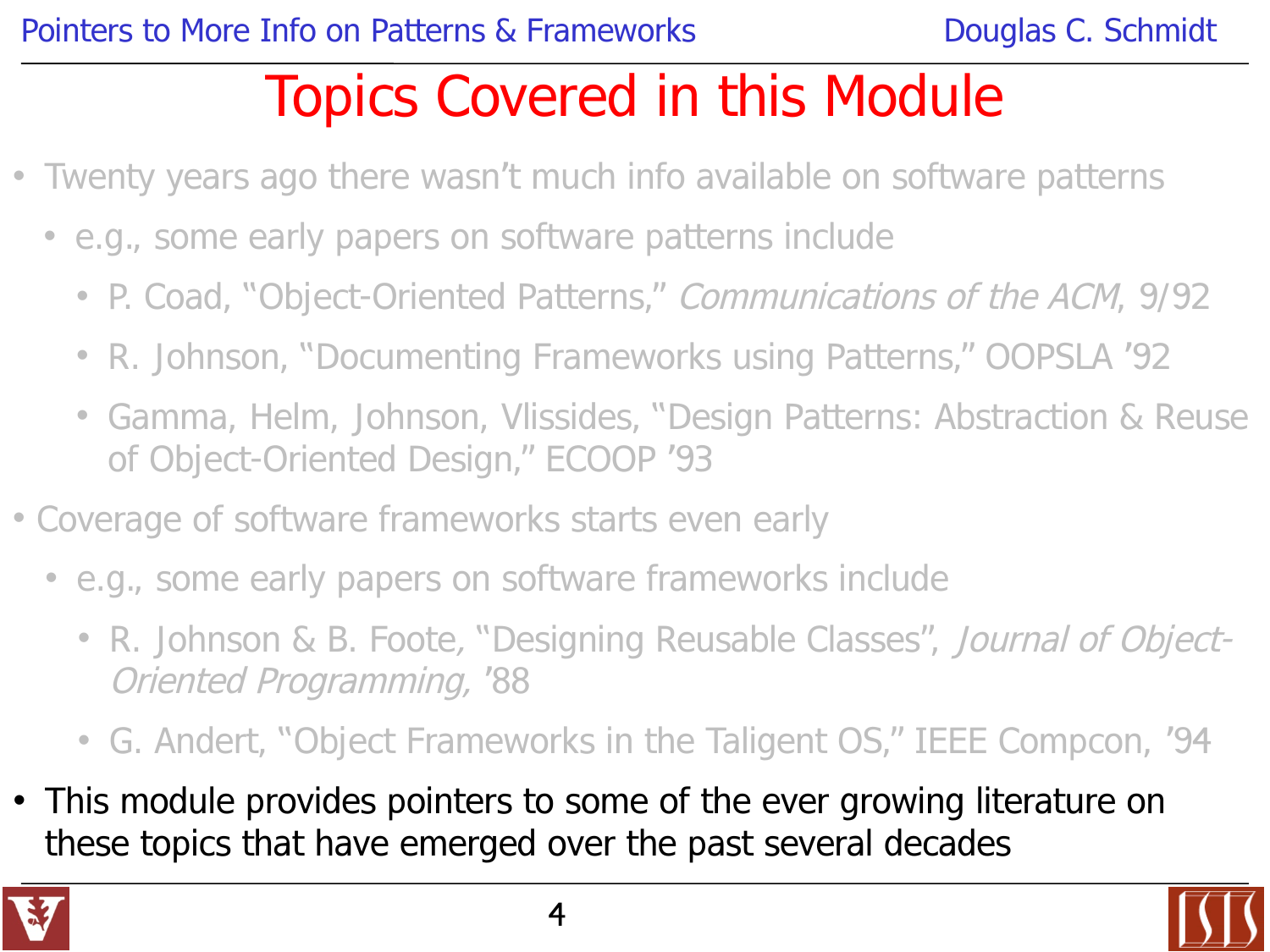

# Topics Covered in this Module
Twenty years ago there wasn’t much info available on software patterns
e.g., some early papers on software patterns include
P. Coad, “Object-Oriented Patterns,” Communications of the ACM, 9/92
R. Johnson, “Documenting Frameworks using Patterns,” OOPSLA ’92
Gamma, Helm, Johnson, Vlissides, “Design Patterns: Abstraction & Reuse of Object-Oriented Design,” ECOOP ’93
Coverage of software frameworks starts even early
e.g., some early papers on software frameworks include
R. Johnson & B. Foote, “Designing Reusable Classes”, Journal of Object-Oriented Programming, ’88
G. Andert, “Object Frameworks in the Taligent OS,” IEEE Compcon, ’94
This module provides pointers to some of the ever growing literature on these topics that have emerged over the past several decades